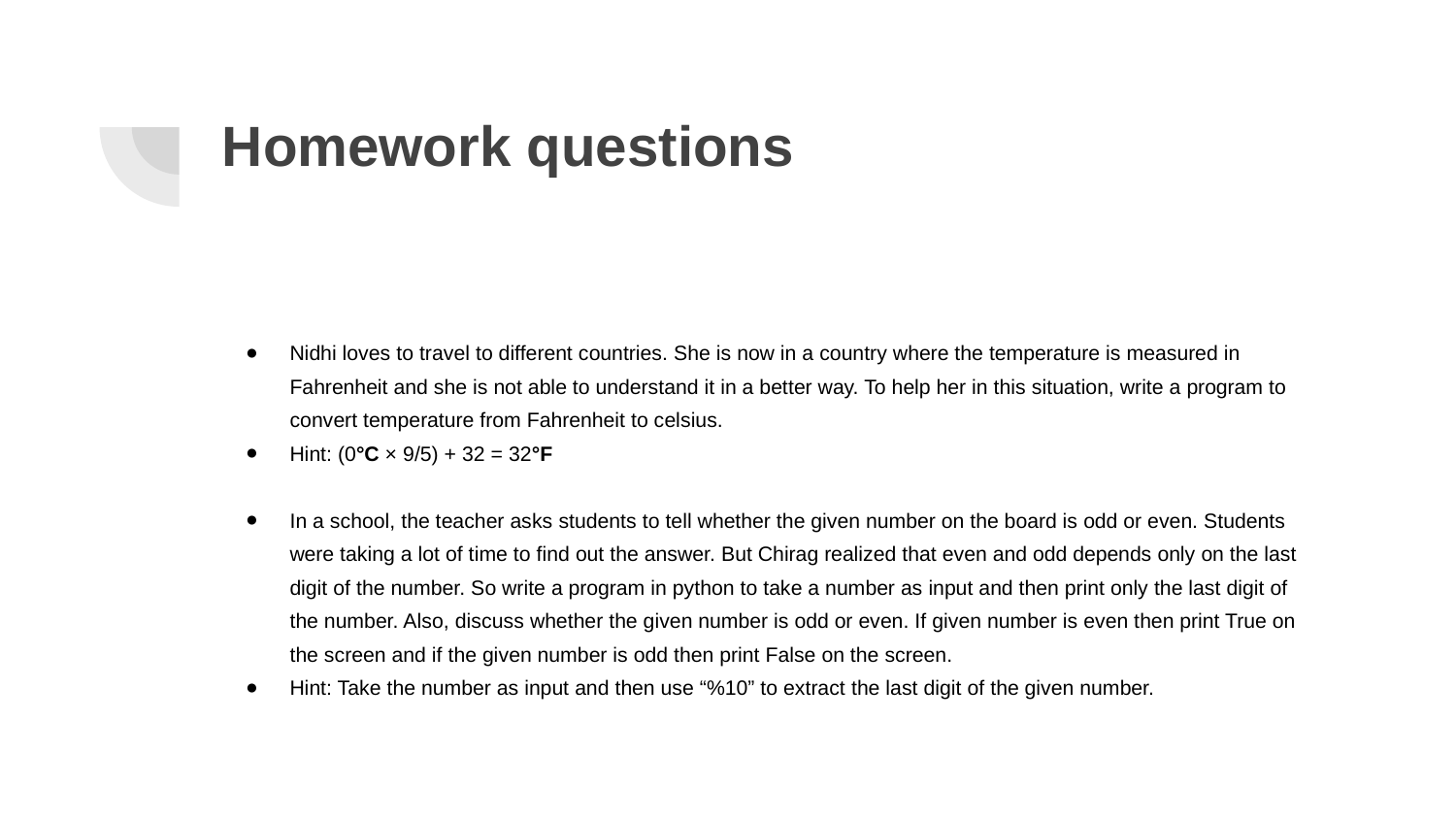

# Homework questions
Nidhi loves to travel to different countries. She is now in a country where the temperature is measured in Fahrenheit and she is not able to understand it in a better way. To help her in this situation, write a program to convert temperature from Fahrenheit to celsius.
Hint: (0°C × 9/5) + 32 = 32°F

In a school, the teacher asks students to tell whether the given number on the board is odd or even. Students were taking a lot of time to find out the answer. But Chirag realized that even and odd depends only on the last digit of the number. So write a program in python to take a number as input and then print only the last digit of the number. Also, discuss whether the given number is odd or even. If given number is even then print True on the screen and if the given number is odd then print False on the screen.
Hint: Take the number as input and then use “%10” to extract the last digit of the given number.